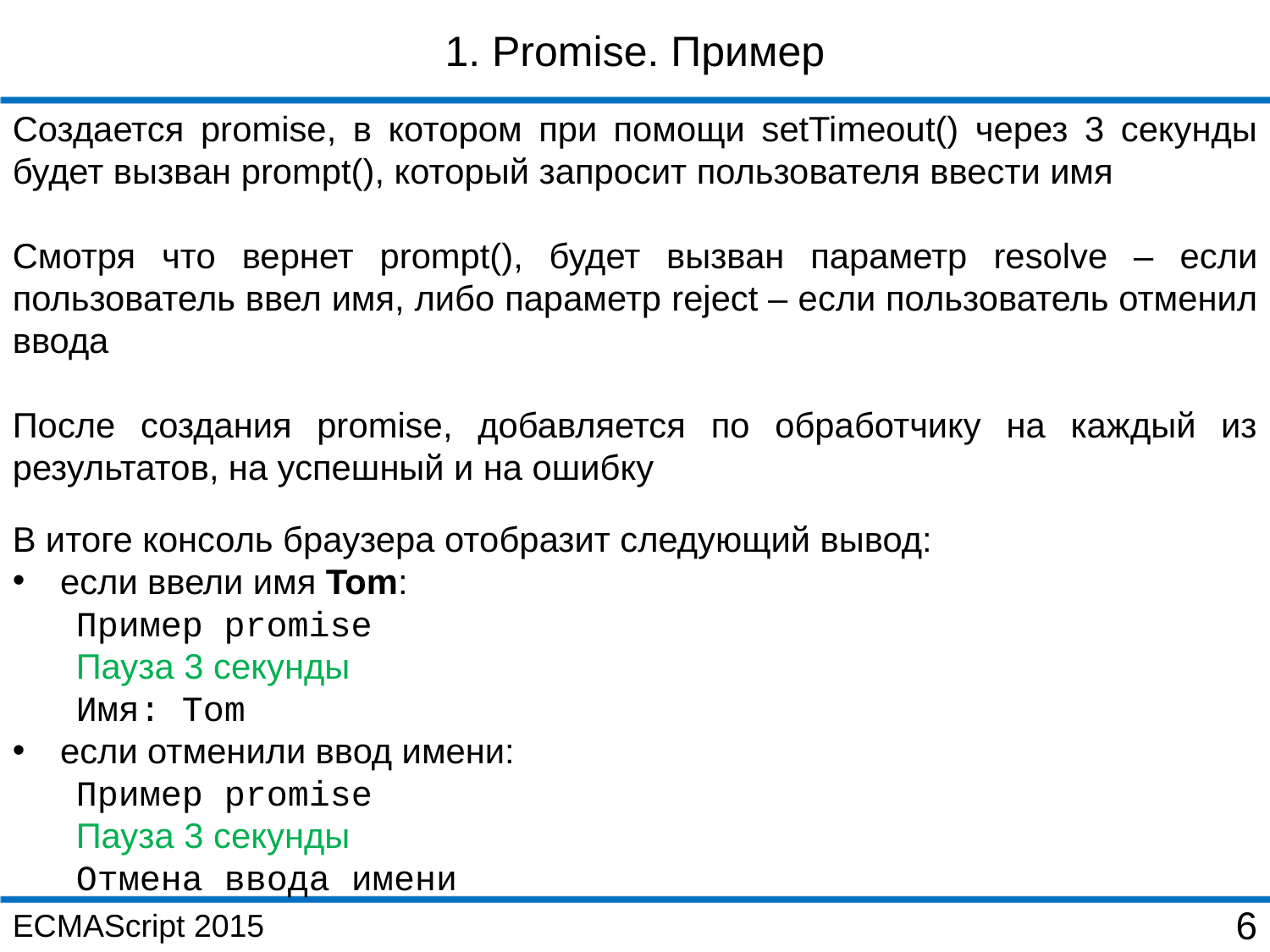

1. Promise. Пример
Создается promise, в котором при помощи setTimeout() через 3 секунды будет вызван prompt(), который запросит пользователя ввести имя

Смотря что вернет prompt(), будет вызван параметр resolve – если пользователь ввел имя, либо параметр reject – если пользователь отменил ввода

После создания promise, добавляется по обработчику на каждый из результатов, на успешный и на ошибку

В итоге консоль браузера отобразит следующий вывод:
если ввели имя Tom:
Пример promise
Пауза 3 секунды
Имя: Tom
если отменили ввод имени:
Пример promise
Пауза 3 секунды
Отмена ввода имени
ECMAScript 2015
6